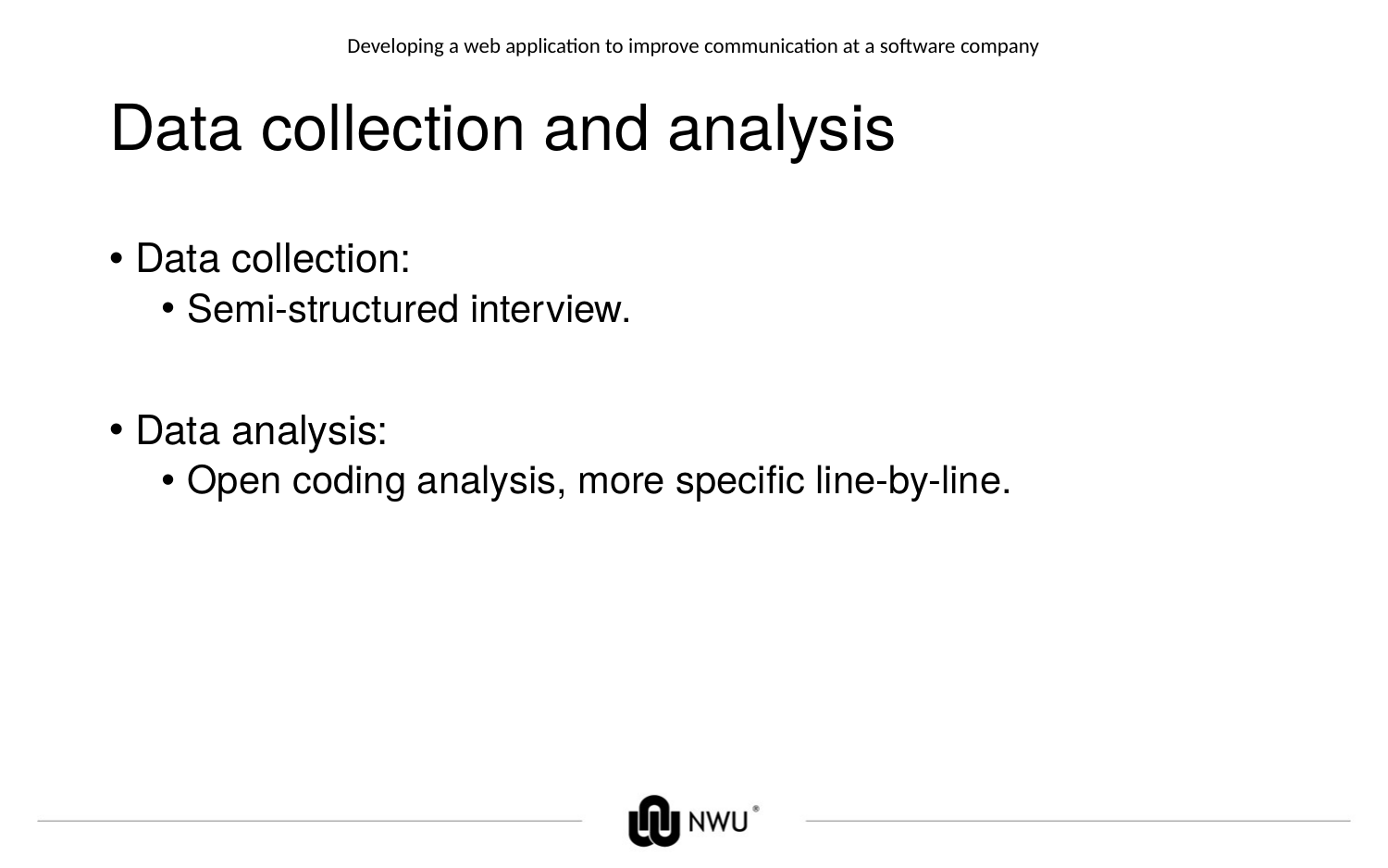

Developing a web application to improve communication at a software company
# Data collection and analysis
Data collection:
Semi-structured interview.

Data analysis:
Open coding analysis, more specific line-by-line.